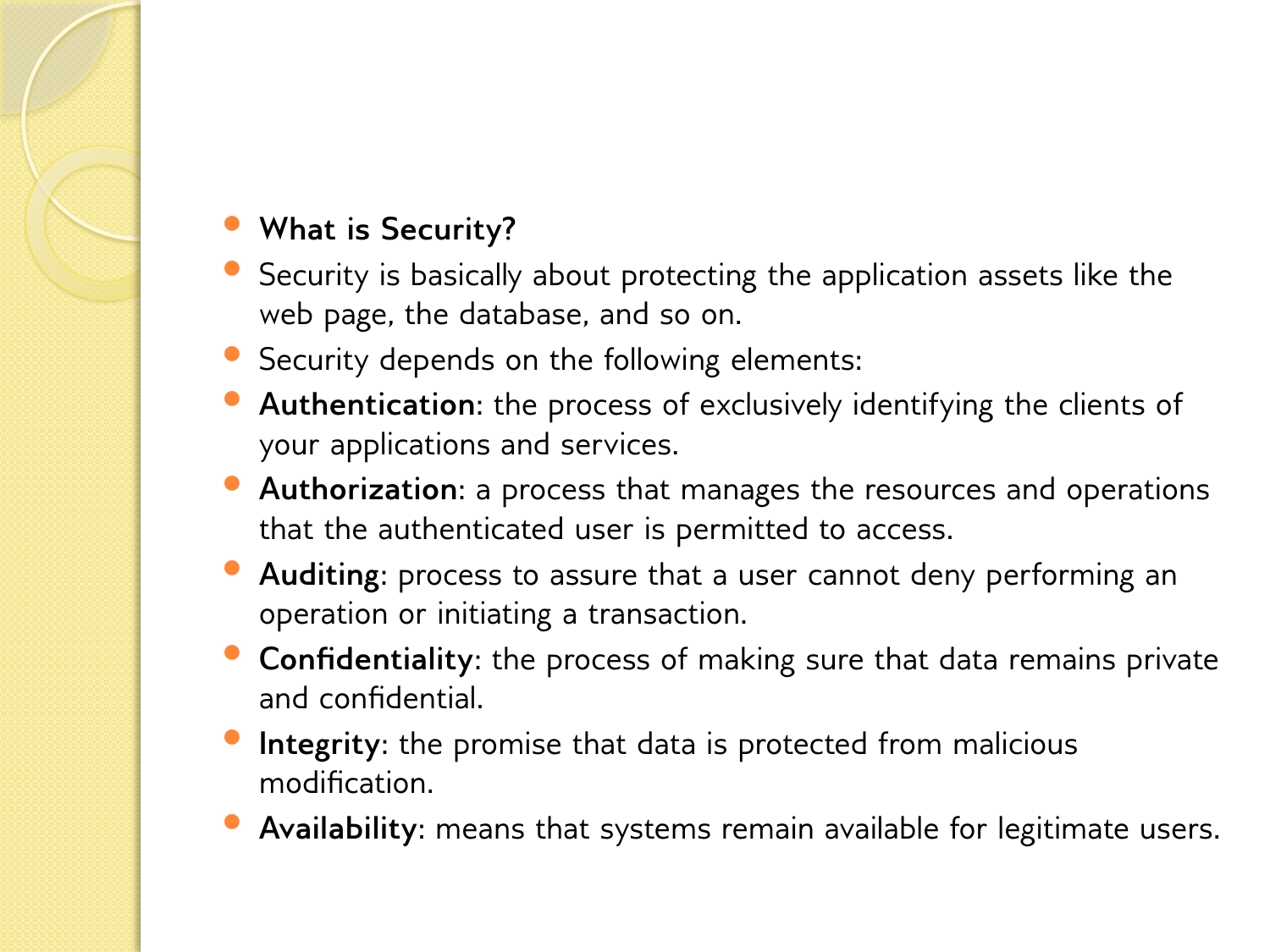

#
What is Security?
Security is basically about protecting the application assets like the web page, the database, and so on.
Security depends on the following elements:
Authentication: the process of exclusively identifying the clients of your applications and services.
Authorization: a process that manages the resources and operations that the authenticated user is permitted to access.
Auditing: process to assure that a user cannot deny performing an operation or initiating a transaction.
Confidentiality: the process of making sure that data remains private and confidential.
Integrity: the promise that data is protected from malicious modification.
Availability: means that systems remain available for legitimate users.